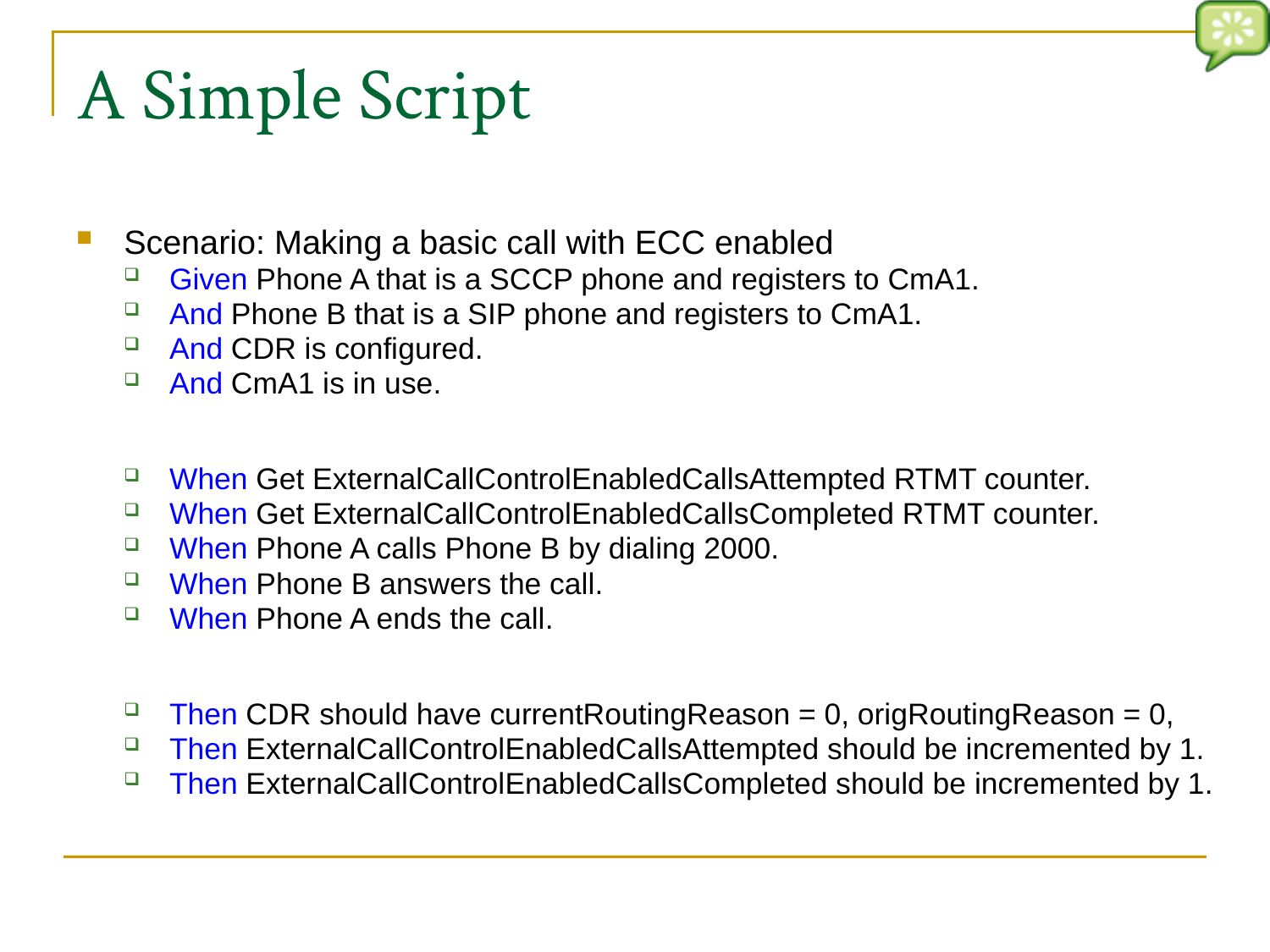

# A Simple Script
Scenario: Making a basic call with ECC enabled
Given Phone A that is a SCCP phone and registers to CmA1.
And Phone B that is a SIP phone and registers to CmA1.
And CDR is configured.
And CmA1 is in use.

When Get ExternalCallControlEnabledCallsAttempted RTMT counter.
When Get ExternalCallControlEnabledCallsCompleted RTMT counter.
When Phone A calls Phone B by dialing 2000.
When Phone B answers the call.
When Phone A ends the call.

Then CDR should have currentRoutingReason = 0, origRoutingReason = 0,
Then ExternalCallControlEnabledCallsAttempted should be incremented by 1.
Then ExternalCallControlEnabledCallsCompleted should be incremented by 1.